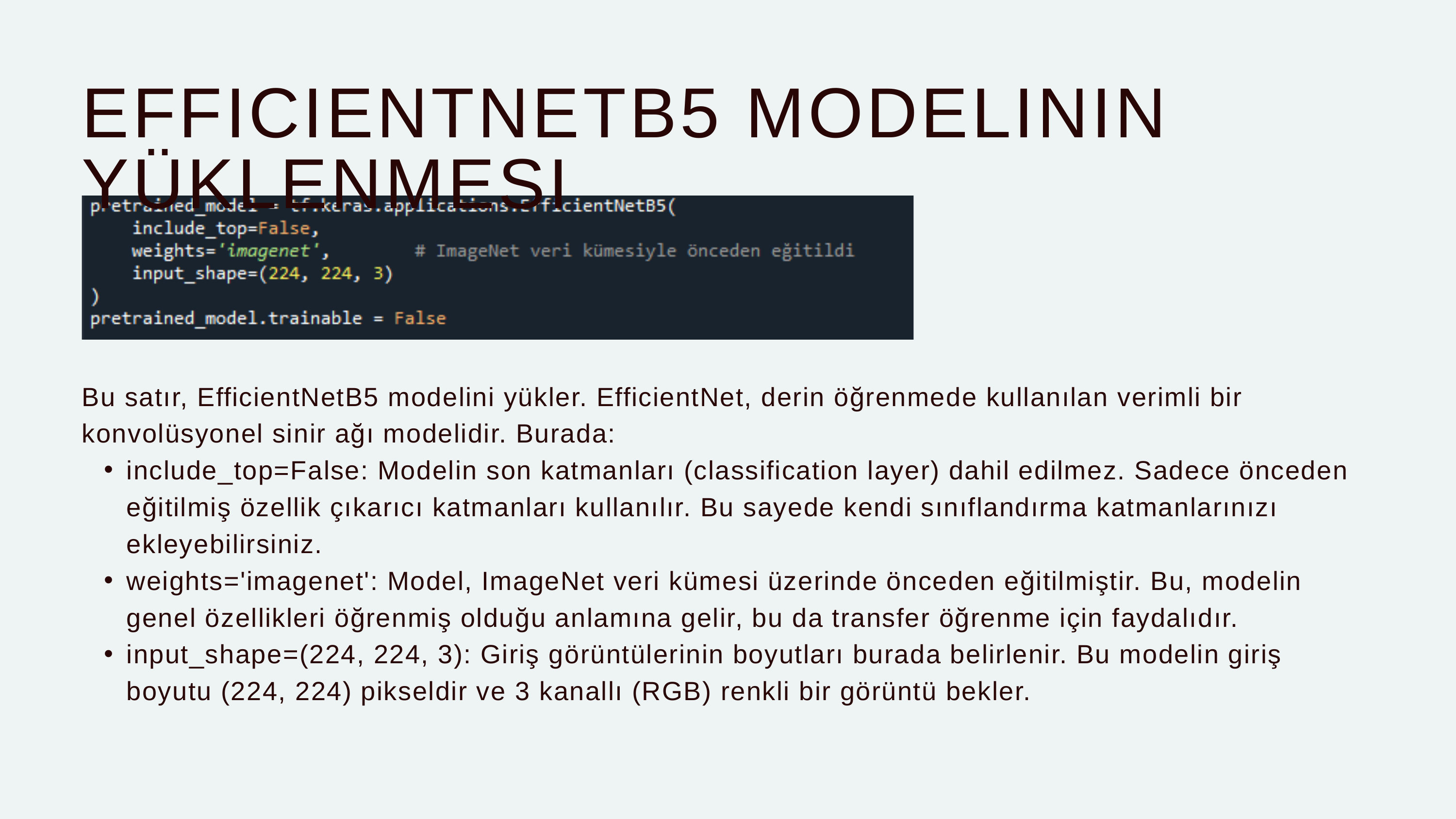

EFFICIENTNETB5 MODELININ YÜKLENMESI

Bu satır, EfficientNetB5 modelini yükler. EfficientNet, derin öğrenmede kullanılan verimli bir konvolüsyonel sinir ağı modelidir. Burada:
include_top=False: Modelin son katmanları (classification layer) dahil edilmez. Sadece önceden eğitilmiş özellik çıkarıcı katmanları kullanılır. Bu sayede kendi sınıflandırma katmanlarınızı ekleyebilirsiniz.
weights='imagenet': Model, ImageNet veri kümesi üzerinde önceden eğitilmiştir. Bu, modelin genel özellikleri öğrenmiş olduğu anlamına gelir, bu da transfer öğrenme için faydalıdır.
input_shape=(224, 224, 3): Giriş görüntülerinin boyutları burada belirlenir. Bu modelin giriş boyutu (224, 224) pikseldir ve 3 kanallı (RGB) renkli bir görüntü bekler.